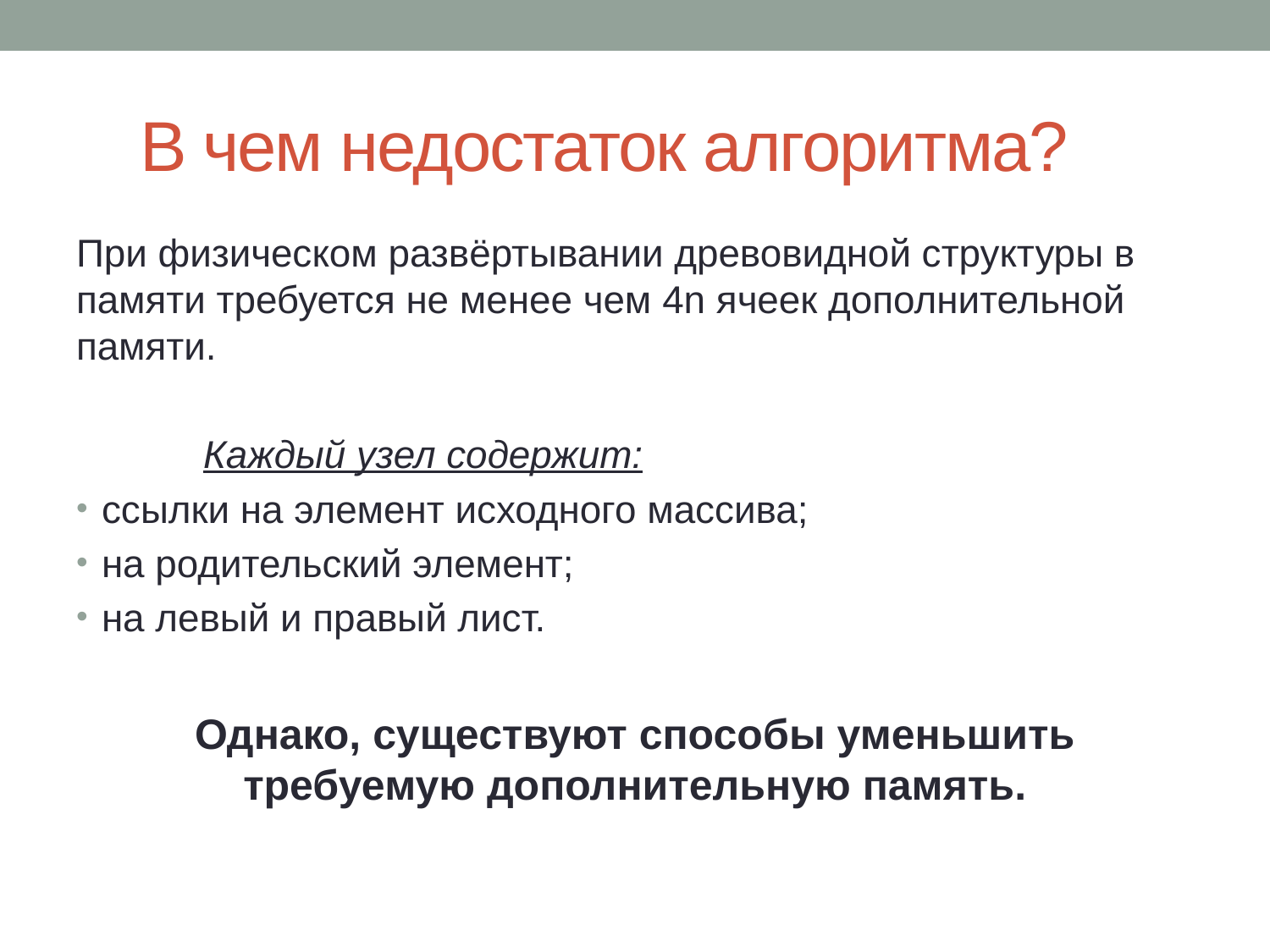

# В чем недостаток алгоритма?
При физическом развёртывании древовидной структуры в памяти требуется не менее чем 4n ячеек дополнительной памяти.

	Каждый узел содержит:
ссылки на элемент исходного массива;
на родительский элемент;
на левый и правый лист.

Однако, существуют способы уменьшить требуемую дополнительную память.